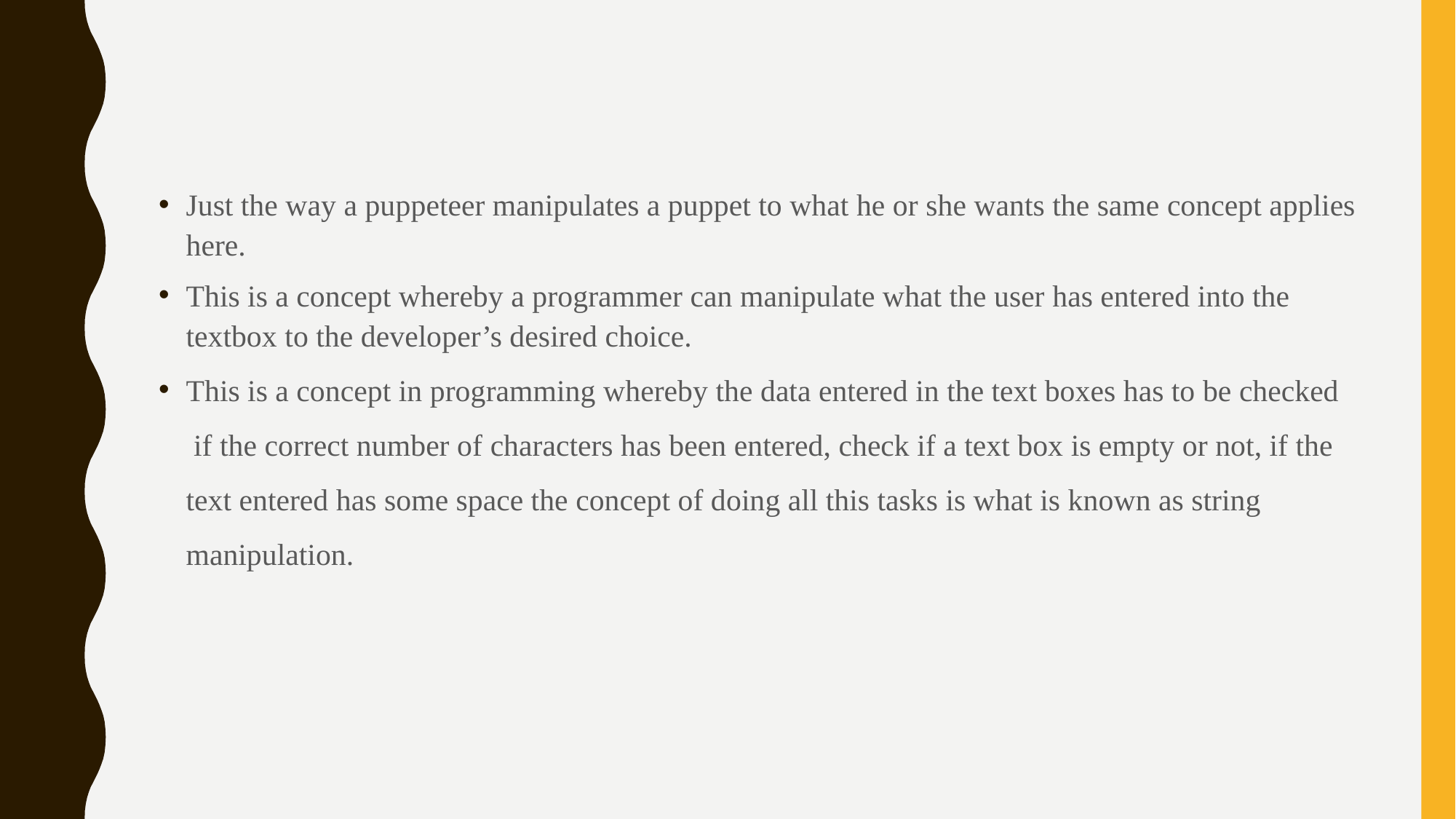

Just the way a puppeteer manipulates a puppet to what he or she wants the same concept applies here.
This is a concept whereby a programmer can manipulate what the user has entered into the textbox to the developer’s desired choice.
This is a concept in programming whereby the data entered in the text boxes has to be checked    if the correct number of characters has been entered, check if a text box is empty or not, if the text entered has some space the concept of doing all this tasks is what is known as string manipulation.